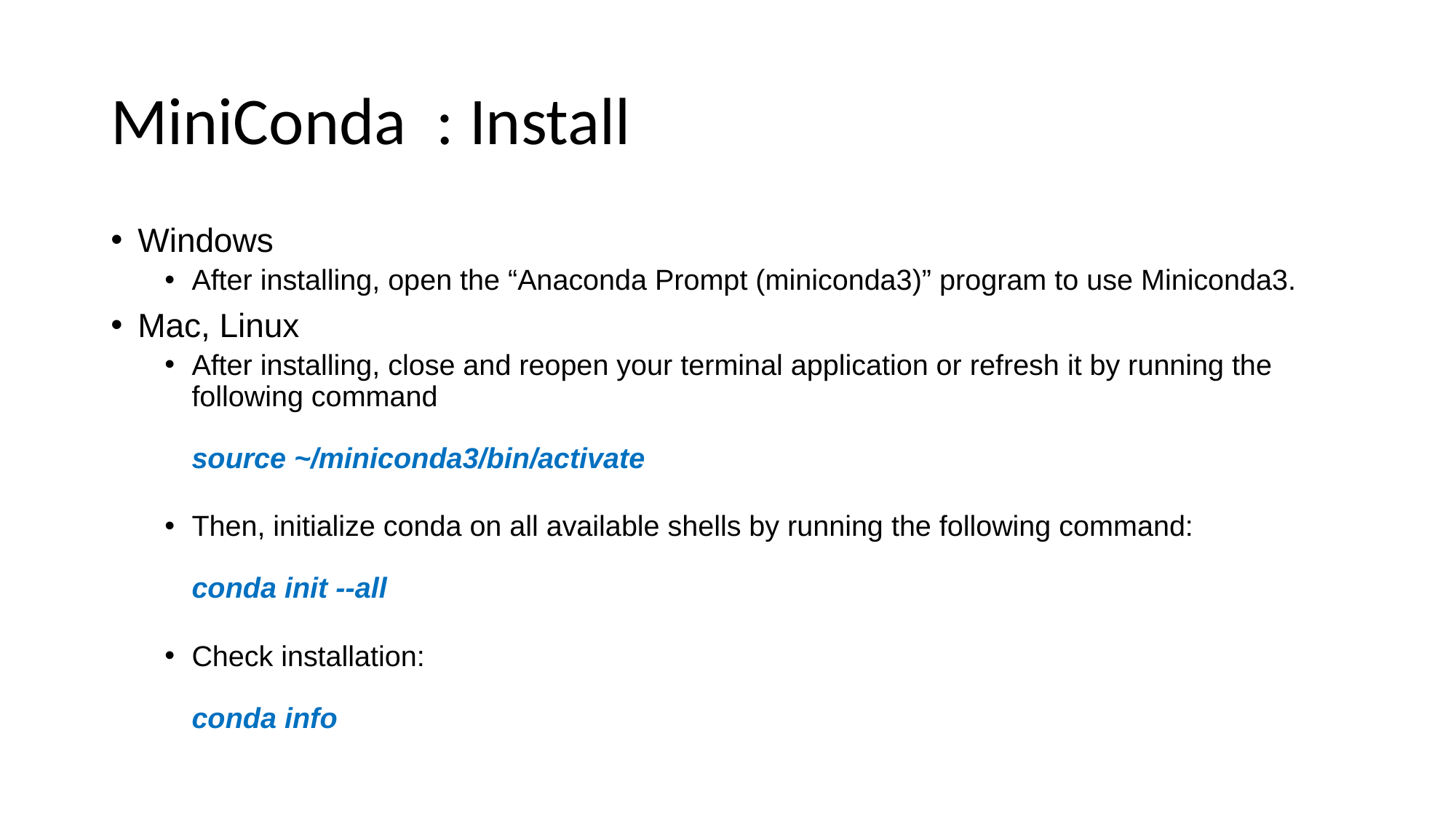

# MiniConda  : Install
Windows
After installing, open the “Anaconda Prompt (miniconda3)” program to use Miniconda3.
Mac, Linux
After installing, close and reopen your terminal application or refresh it by running the following command
source ~/miniconda3/bin/activate
Then, initialize conda on all available shells by running the following command:
conda init --all
Check installation:
conda info